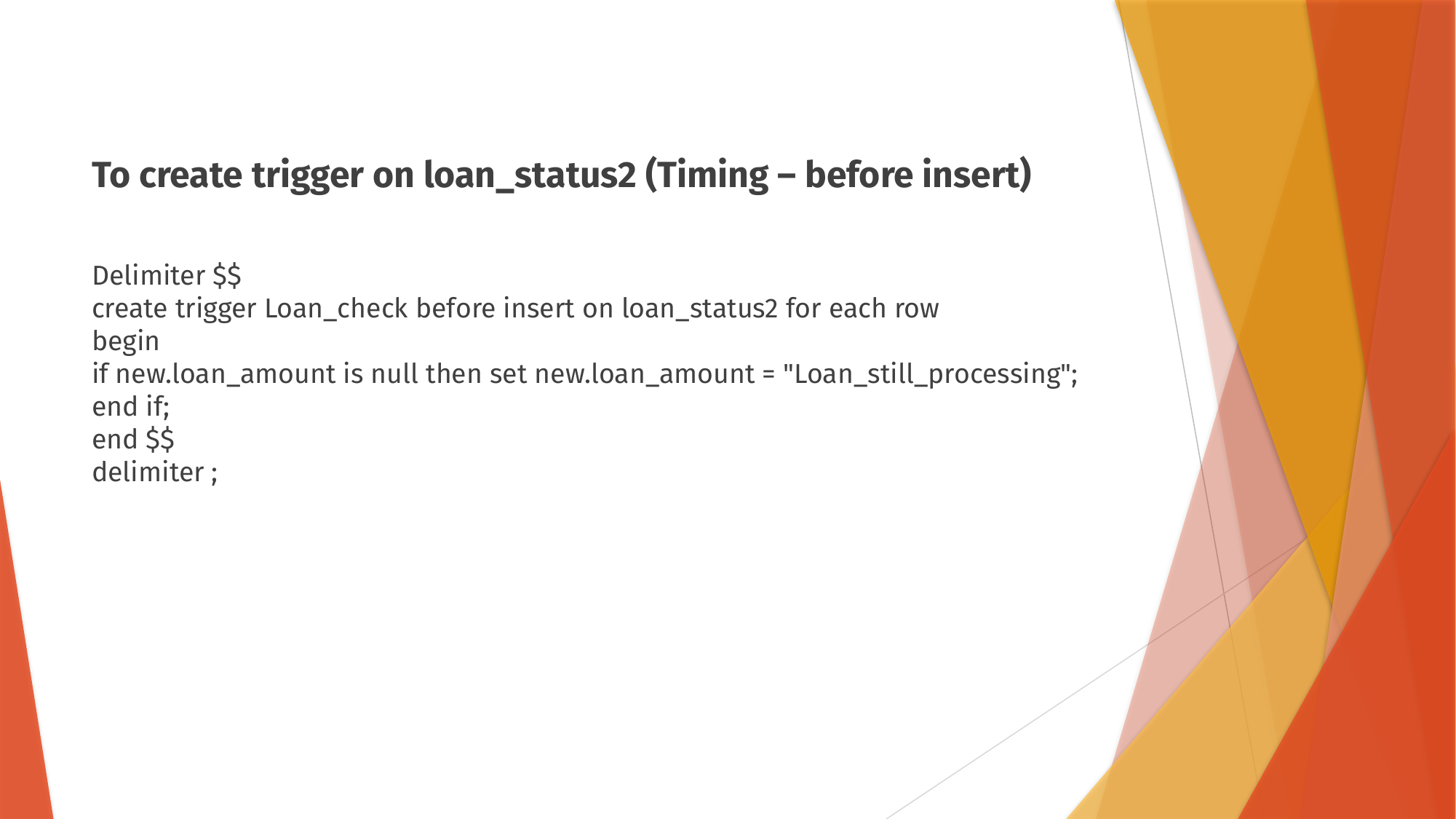

To create trigger on loan_status2 (Timing – before insert)

Delimiter $$
create trigger Loan_check before insert on loan_status2 for each row
begin
if new.loan_amount is null then set new.loan_amount = "Loan_still_processing";
end if;
end $$
delimiter ;